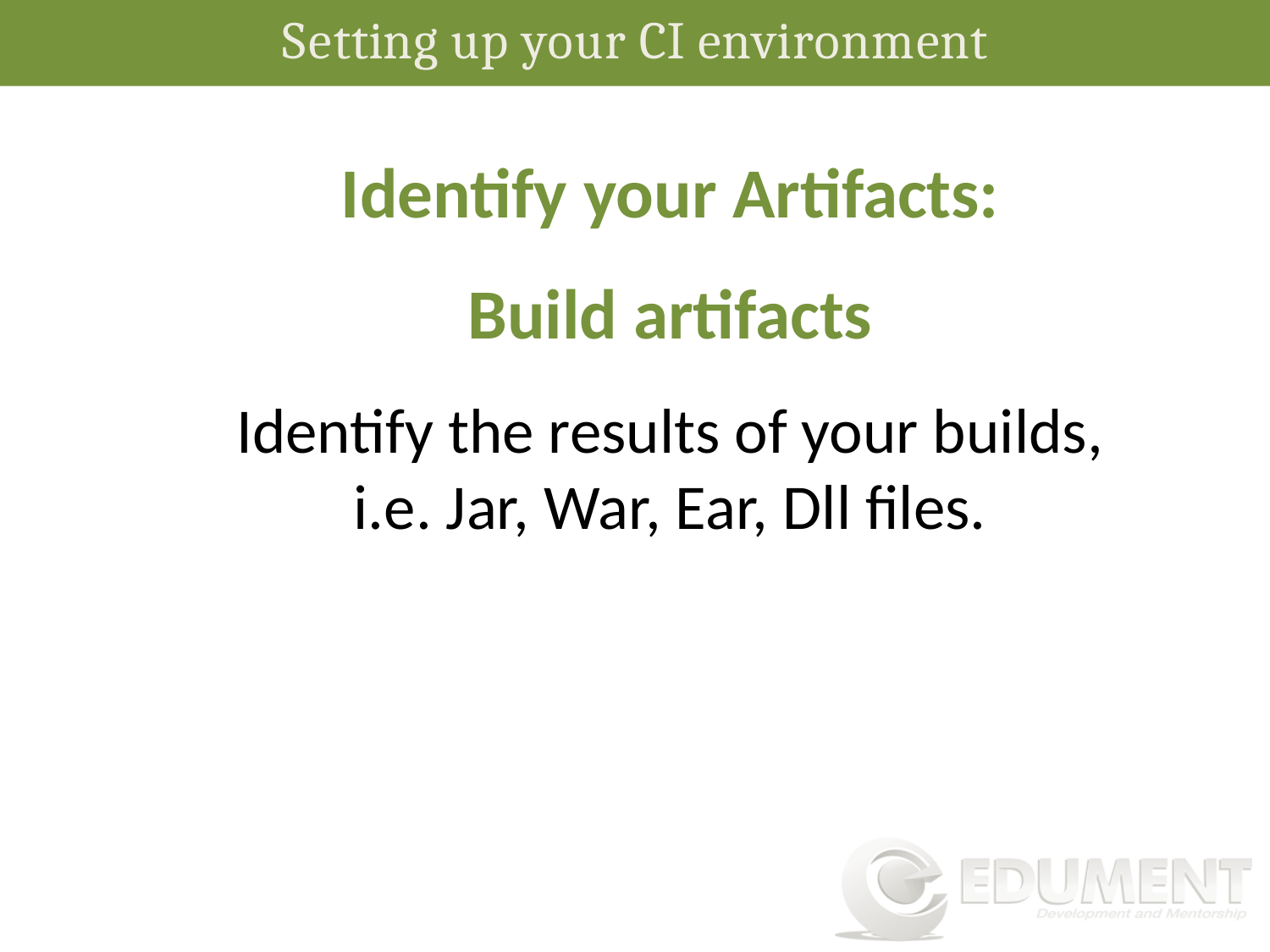

Setting up your CI environment

Identify your Artifacts:
Build artifacts
Identify the results of your builds, i.e. Jar, War, Ear, Dll files.